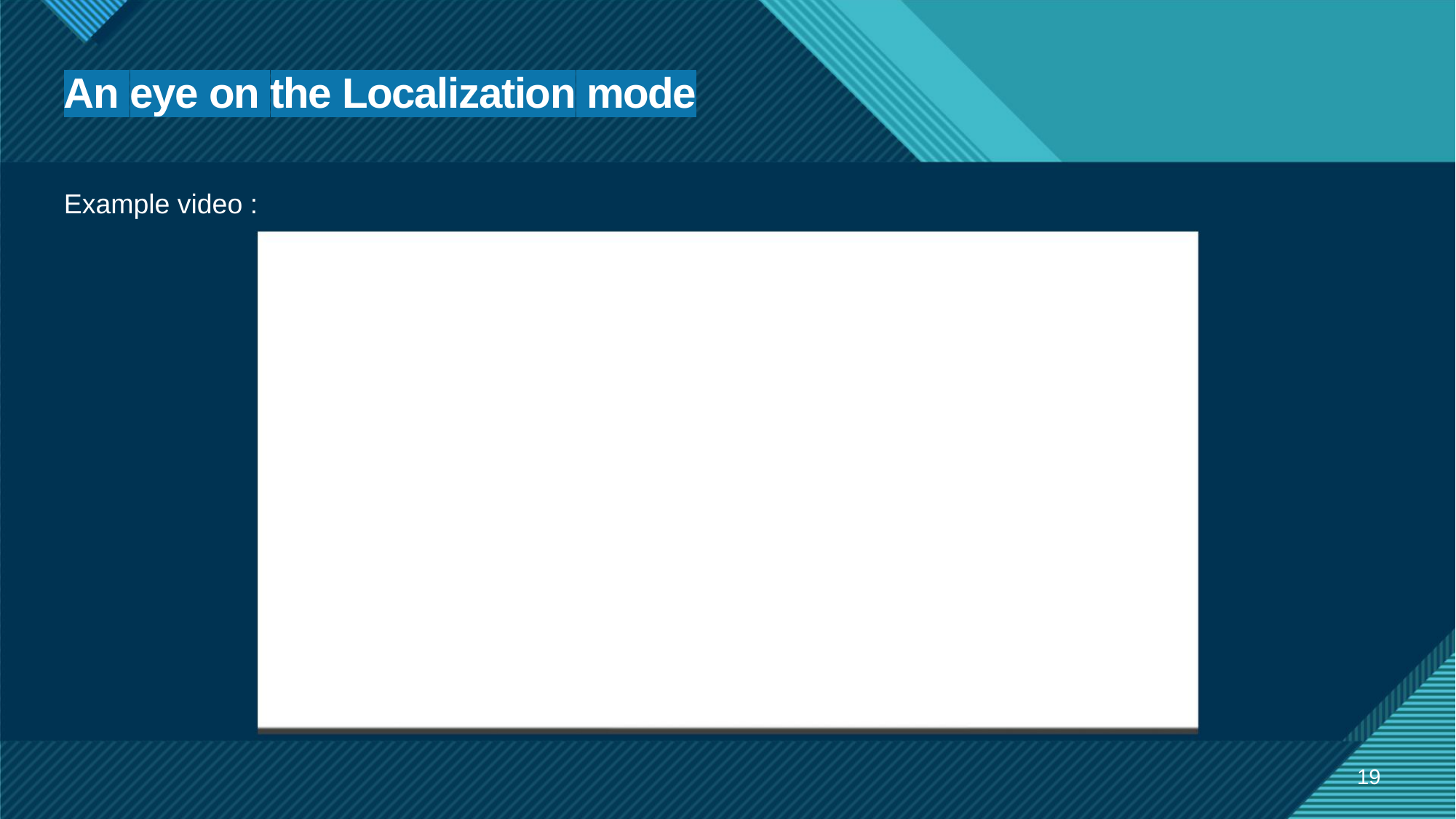

An eye on the Localization mode
Example video :
19